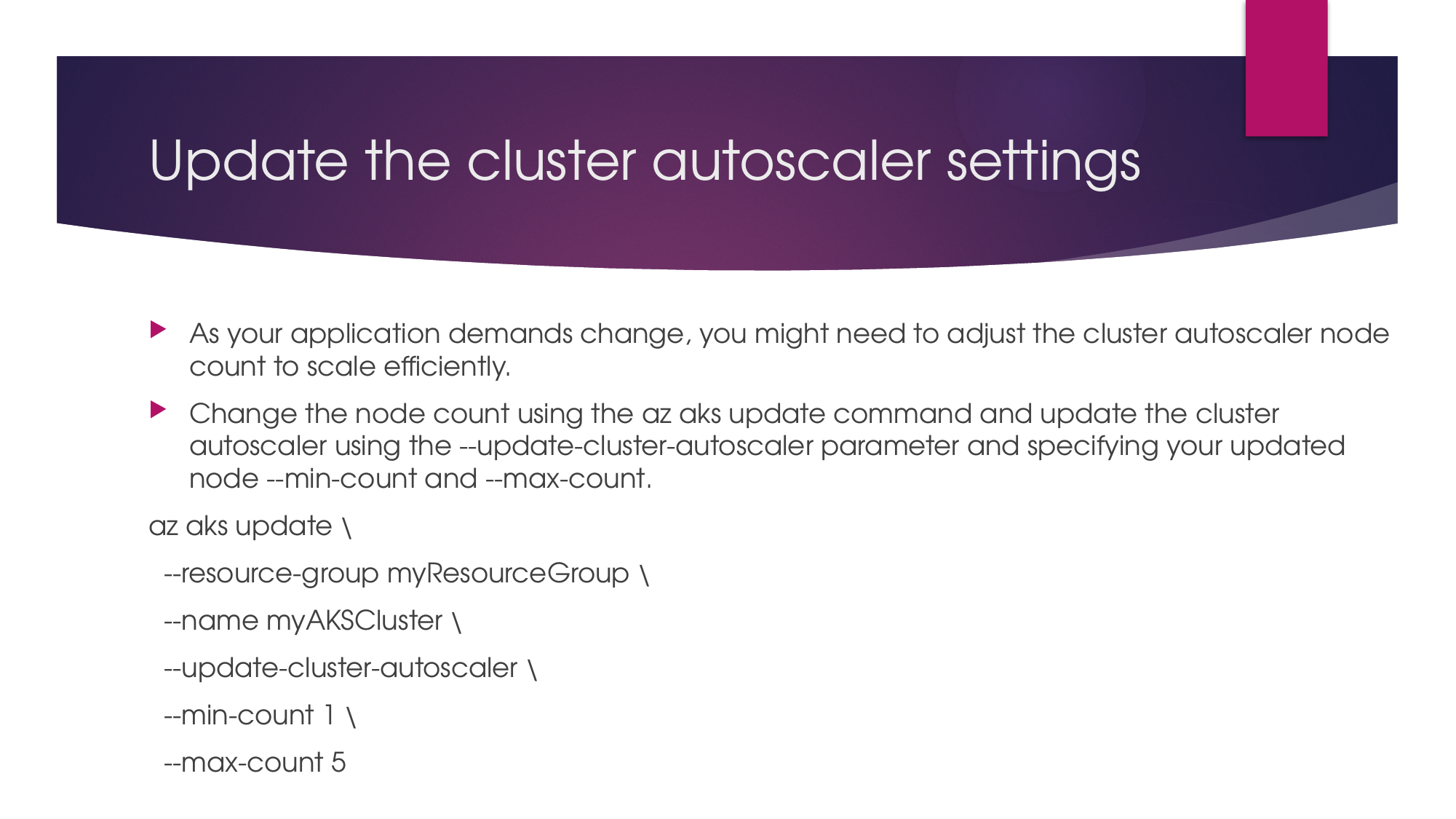

# Update the cluster autoscaler settings
As your application demands change, you might need to adjust the cluster autoscaler node count to scale efficiently.
Change the node count using the az aks update command and update the cluster autoscaler using the --update-cluster-autoscaler parameter and specifying your updated node --min-count and --max-count.
az aks update \
  --resource-group myResourceGroup \
  --name myAKSCluster \
  --update-cluster-autoscaler \
  --min-count 1 \
  --max-count 5